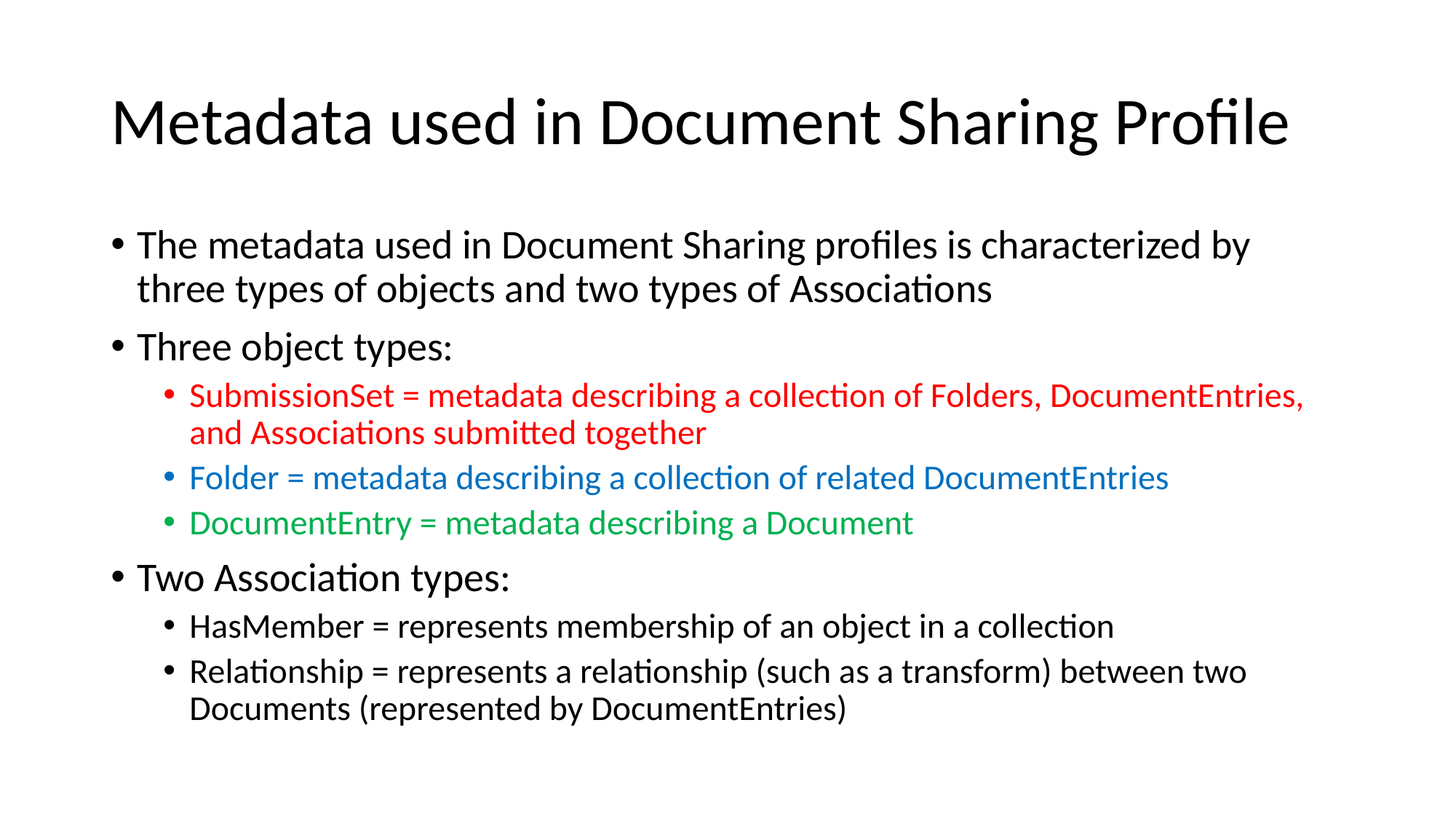

# Metadata used in Document Sharing Profile
The metadata used in Document Sharing profiles is characterized by three types of objects and two types of Associations
Three object types:
SubmissionSet = metadata describing a collection of Folders, DocumentEntries, and Associations submitted together
Folder = metadata describing a collection of related DocumentEntries
DocumentEntry = metadata describing a Document
Two Association types:
HasMember = represents membership of an object in a collection
Relationship = represents a relationship (such as a transform) between two Documents (represented by DocumentEntries)